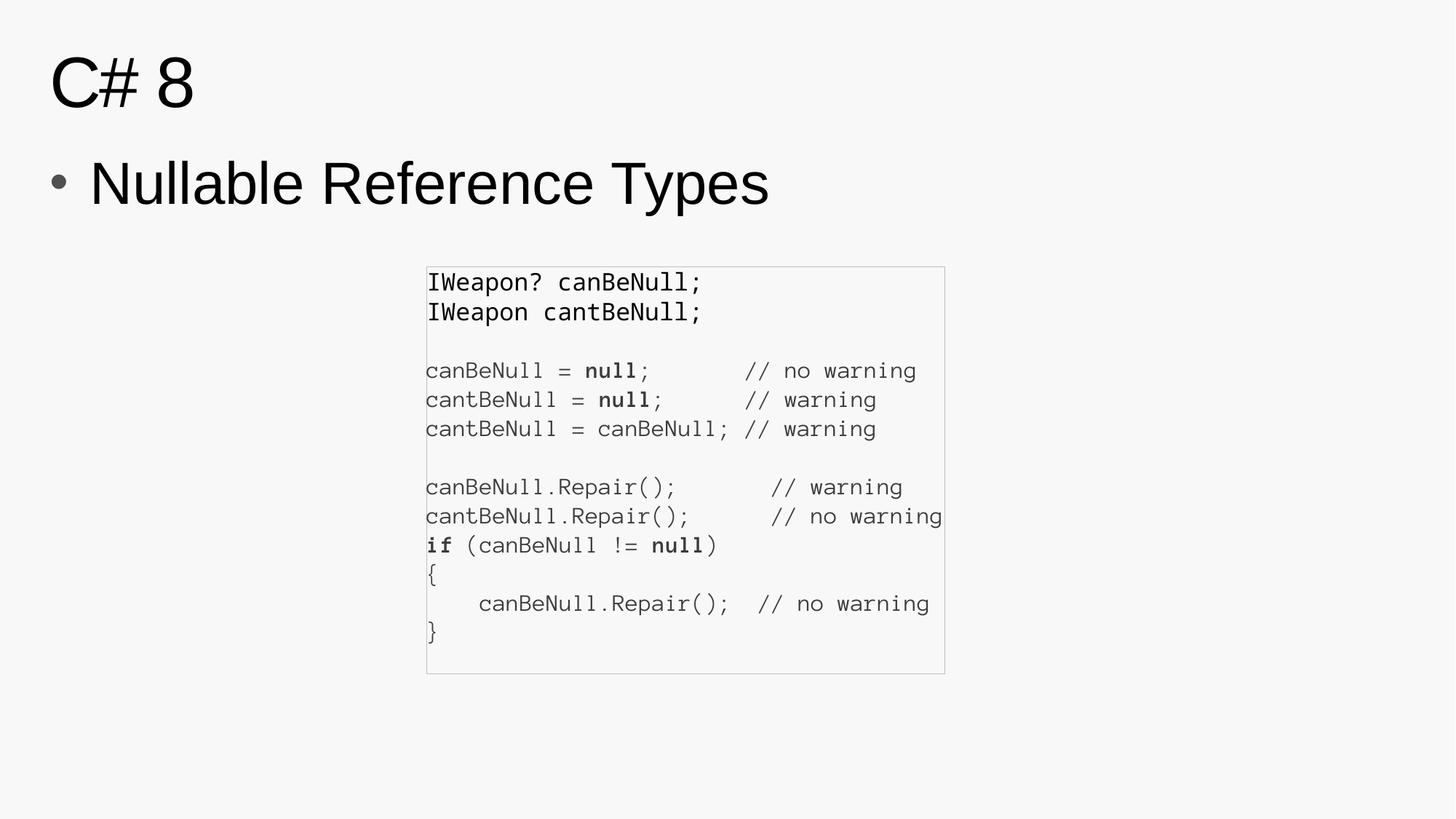

# C# 8
Nullable Reference Types

IWeapon? canBeNull;
IWeapon cantBeNull;

canBeNull = null;       // no warning
cantBeNull = null;      // warning
cantBeNull = canBeNull; // warning

canBeNull.Repair();       // warning
cantBeNull.Repair();      // no warning
if (canBeNull != null)
{
    canBeNull.Repair();  // no warning
}